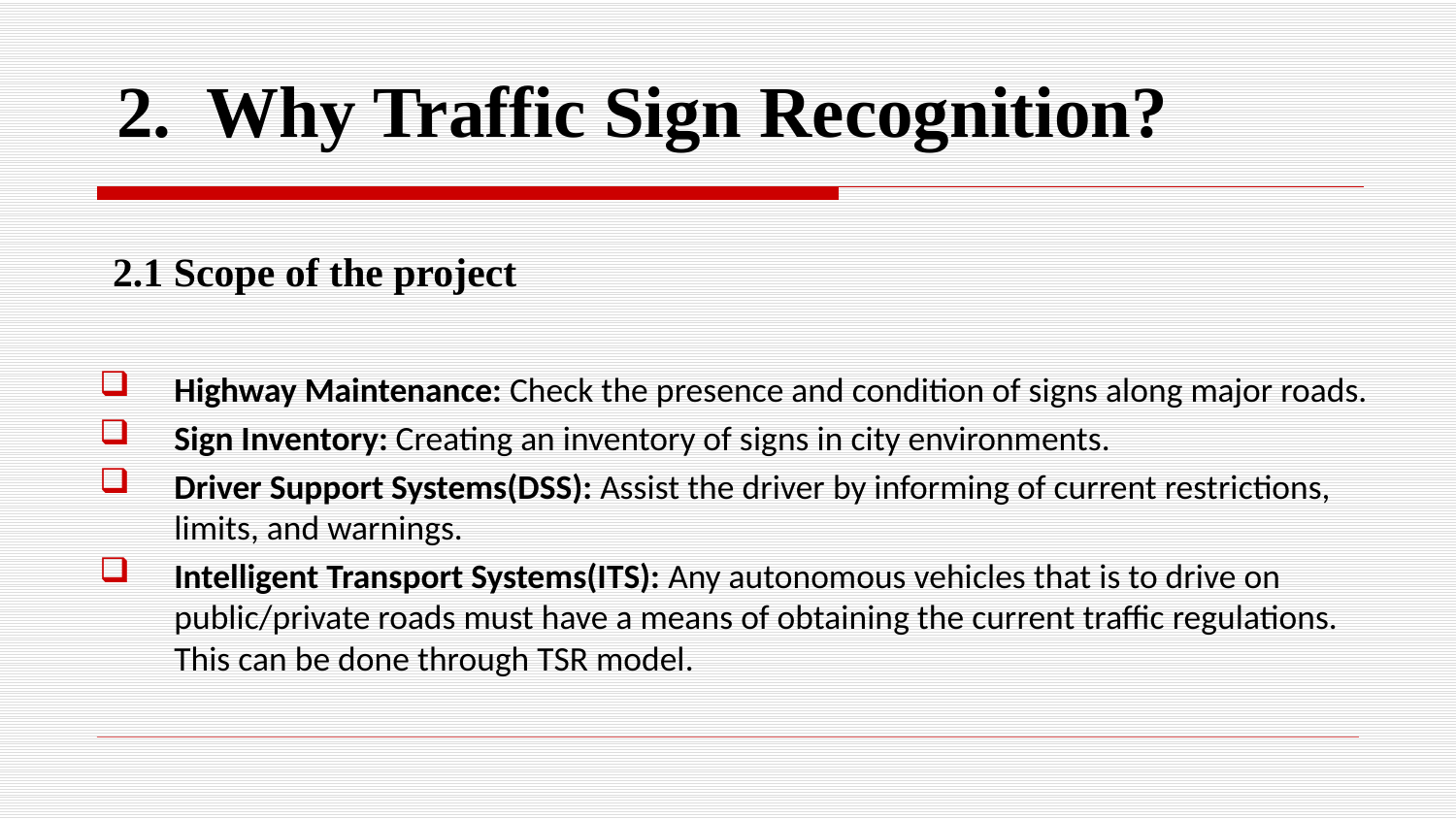

2.  Why Traffic Sign Recognition?
2.1 Scope of the project
Highway Maintenance: Check the presence and condition of signs along major roads.
Sign Inventory: Creating an inventory of signs in city environments.
Driver Support Systems(DSS): Assist the driver by informing of current restrictions, limits, and warnings.
Intelligent Transport Systems(ITS): Any autonomous vehicles that is to drive on public/private roads must have a means of obtaining the current traffic regulations. This can be done through TSR model.